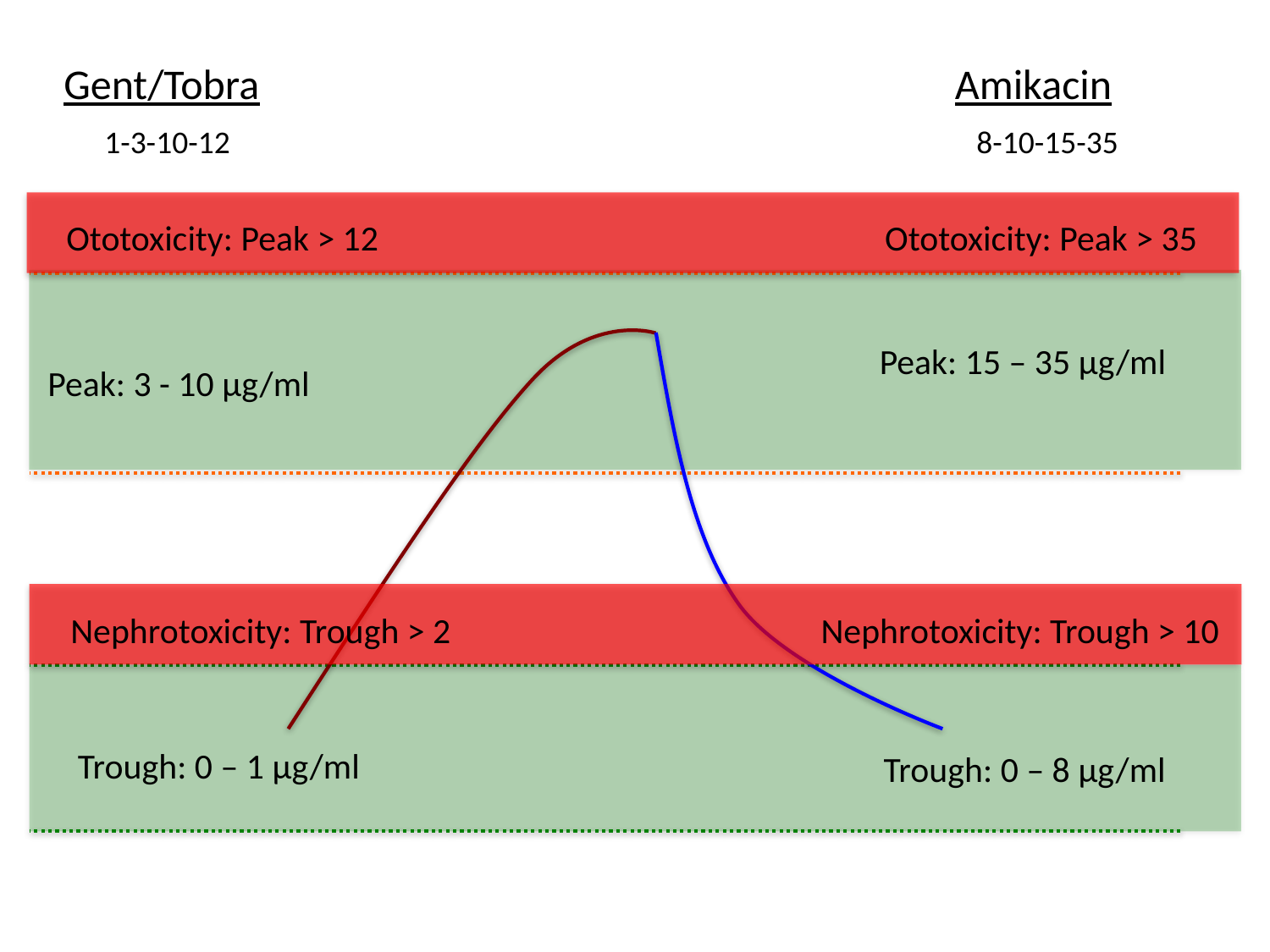

Gent/Tobra
Amikacin
1-3-10-12
8-10-15-35

Ototoxicity: Peak > 35
Ototoxicity: Peak > 12

Peak: 15 – 35 µg/ml
Peak: 3 - 10 µg/ml

Nephrotoxicity: Trough > 2
Nephrotoxicity: Trough > 10

Trough: 0 – 1 µg/ml
Trough: 0 – 8 µg/ml